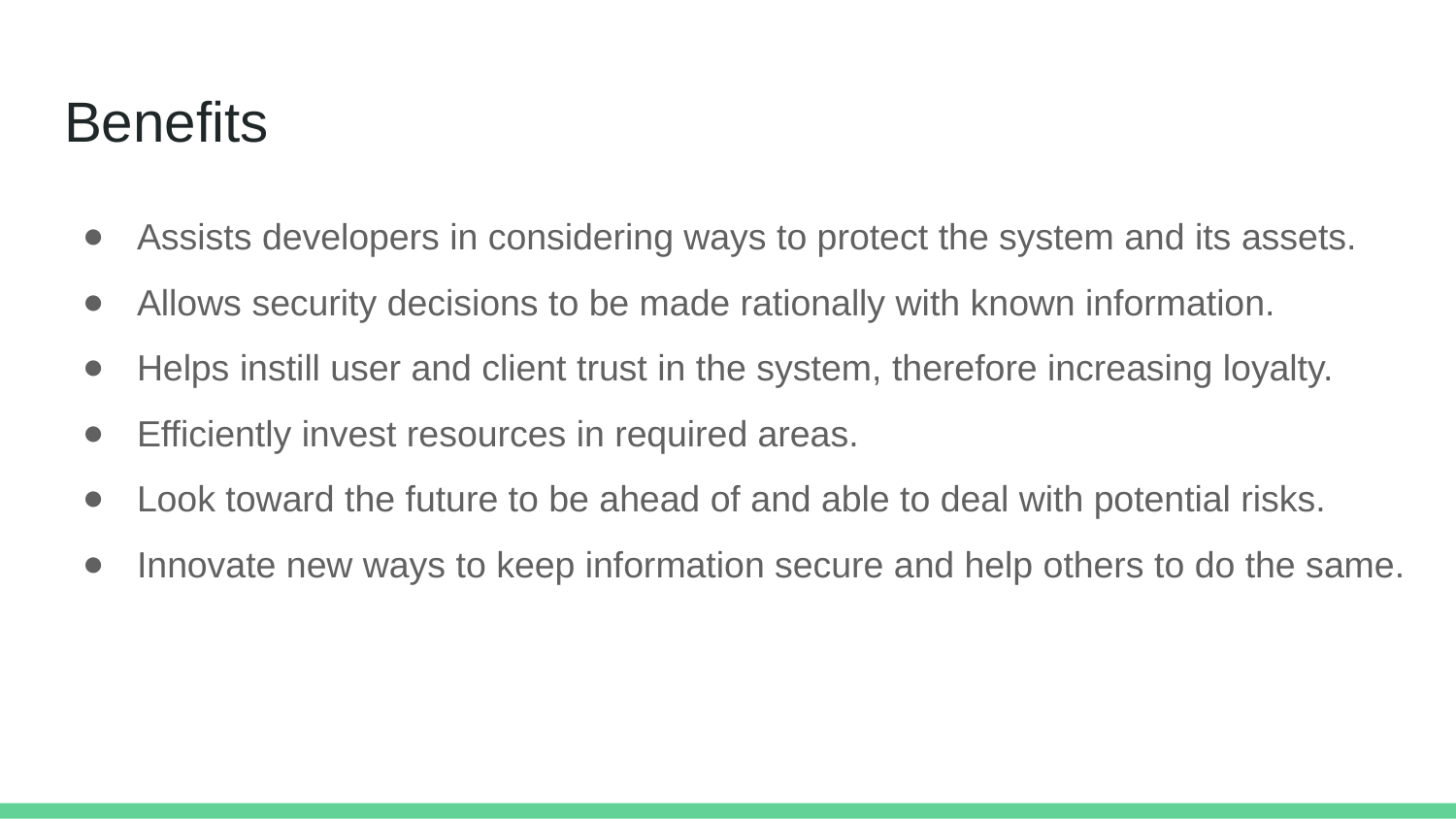

# Benefits
Assists developers in considering ways to protect the system and its assets.
Allows security decisions to be made rationally with known information.
Helps instill user and client trust in the system, therefore increasing loyalty.
Efficiently invest resources in required areas.
Look toward the future to be ahead of and able to deal with potential risks.
Innovate new ways to keep information secure and help others to do the same.